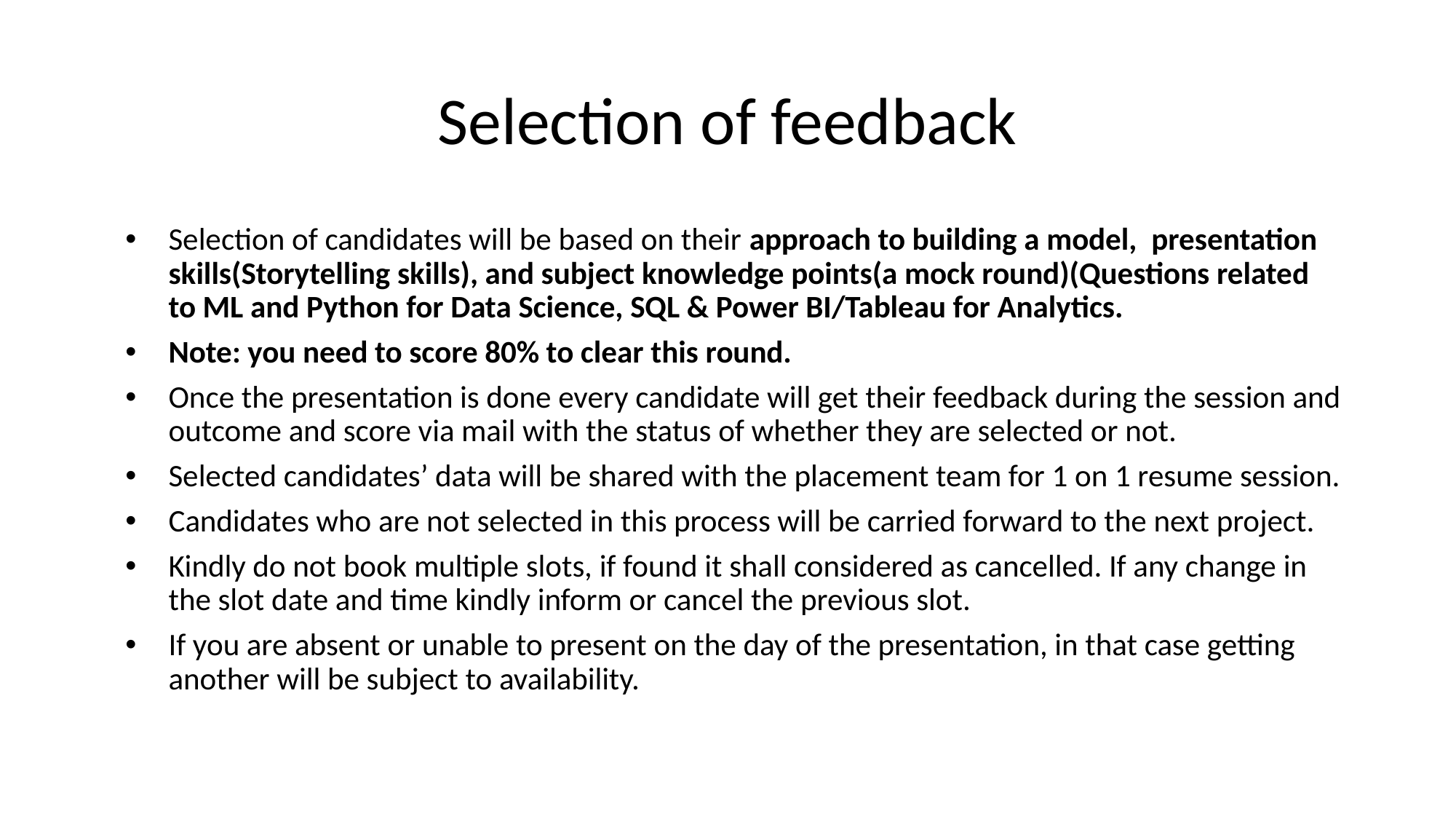

# Selection of feedback
Selection of candidates will be based on their approach to building a model,  presentation skills(Storytelling skills), and subject knowledge points(a mock round)(Questions related to ML and Python for Data Science, SQL & Power BI/Tableau for Analytics.
Note: you need to score 80% to clear this round.
Once the presentation is done every candidate will get their feedback during the session and outcome and score via mail with the status of whether they are selected or not.
Selected candidates’ data will be shared with the placement team for 1 on 1 resume session.
Candidates who are not selected in this process will be carried forward to the next project.
Kindly do not book multiple slots, if found it shall considered as cancelled. If any change in the slot date and time kindly inform or cancel the previous slot.
If you are absent or unable to present on the day of the presentation, in that case getting another will be subject to availability.